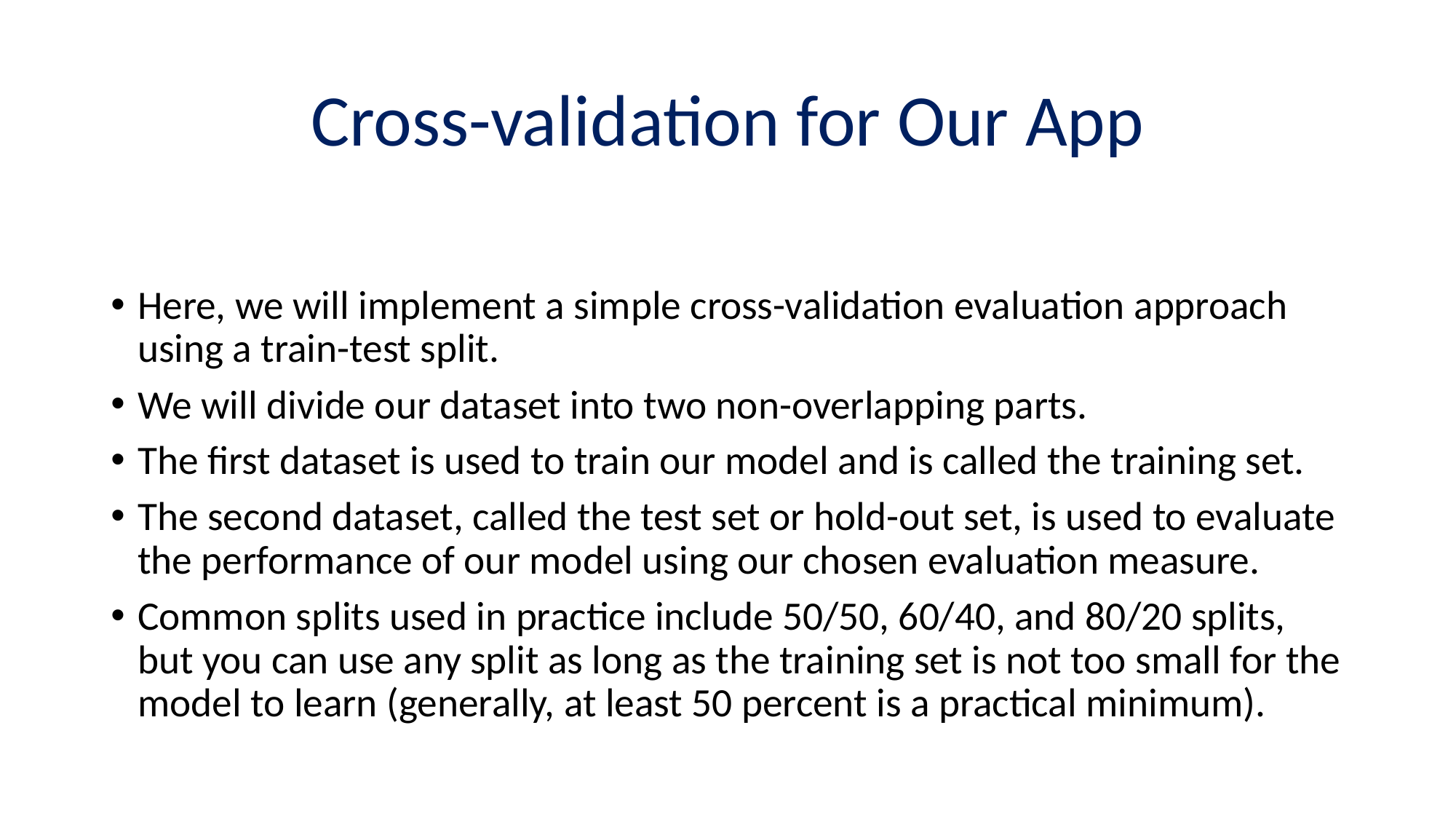

# Cross-validation for Our App

Here, we will implement a simple cross-validation evaluation approach using a train-test split.
We will divide our dataset into two non-overlapping parts.
The first dataset is used to train our model and is called the training set.
The second dataset, called the test set or hold-out set, is used to evaluate the performance of our model using our chosen evaluation measure.
Common splits used in practice include 50/50, 60/40, and 80/20 splits, but you can use any split as long as the training set is not too small for the model to learn (generally, at least 50 percent is a practical minimum).